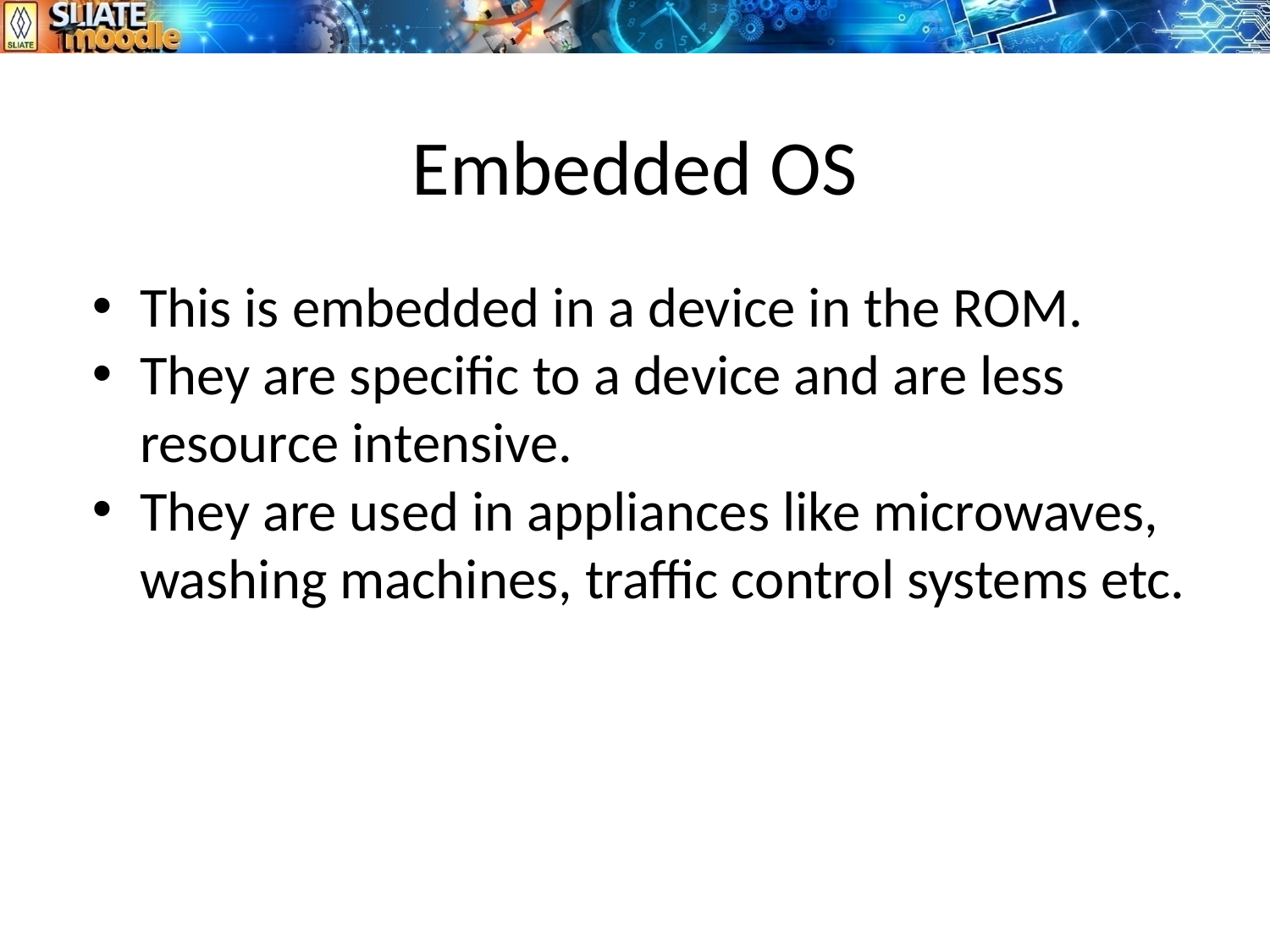

# Embedded OS
This is embedded in a device in the ROM.
They are specific to a device and are less resource intensive.
They are used in appliances like microwaves, washing machines, traffic control systems etc.